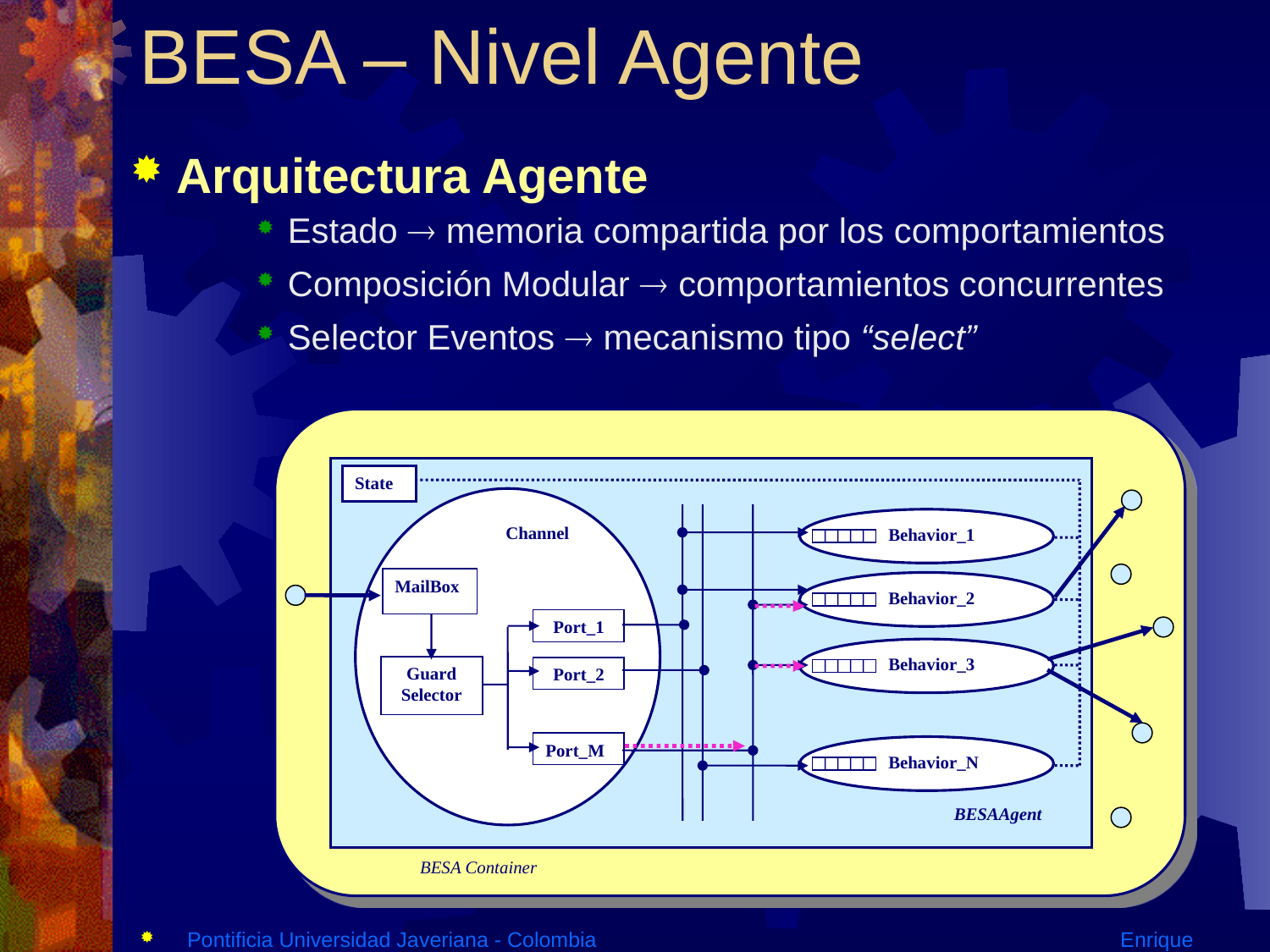

BESA – Nivel Agente
Arquitectura Agente
Estado → memoria compartida por los comportamientos
Composición Modular → comportamientos concurrentes
Selector Eventos → mecanismo tipo “select”

State

Channel
MailBox

Port_1

Guard
Selector
Port_2

Port_M

Behavior_1

Behavior_2

Behavior_3

Behavior_N

BESAAgent
BESA Container
Pontificia Universidad Javeriana - Colombia			                             Enrique González